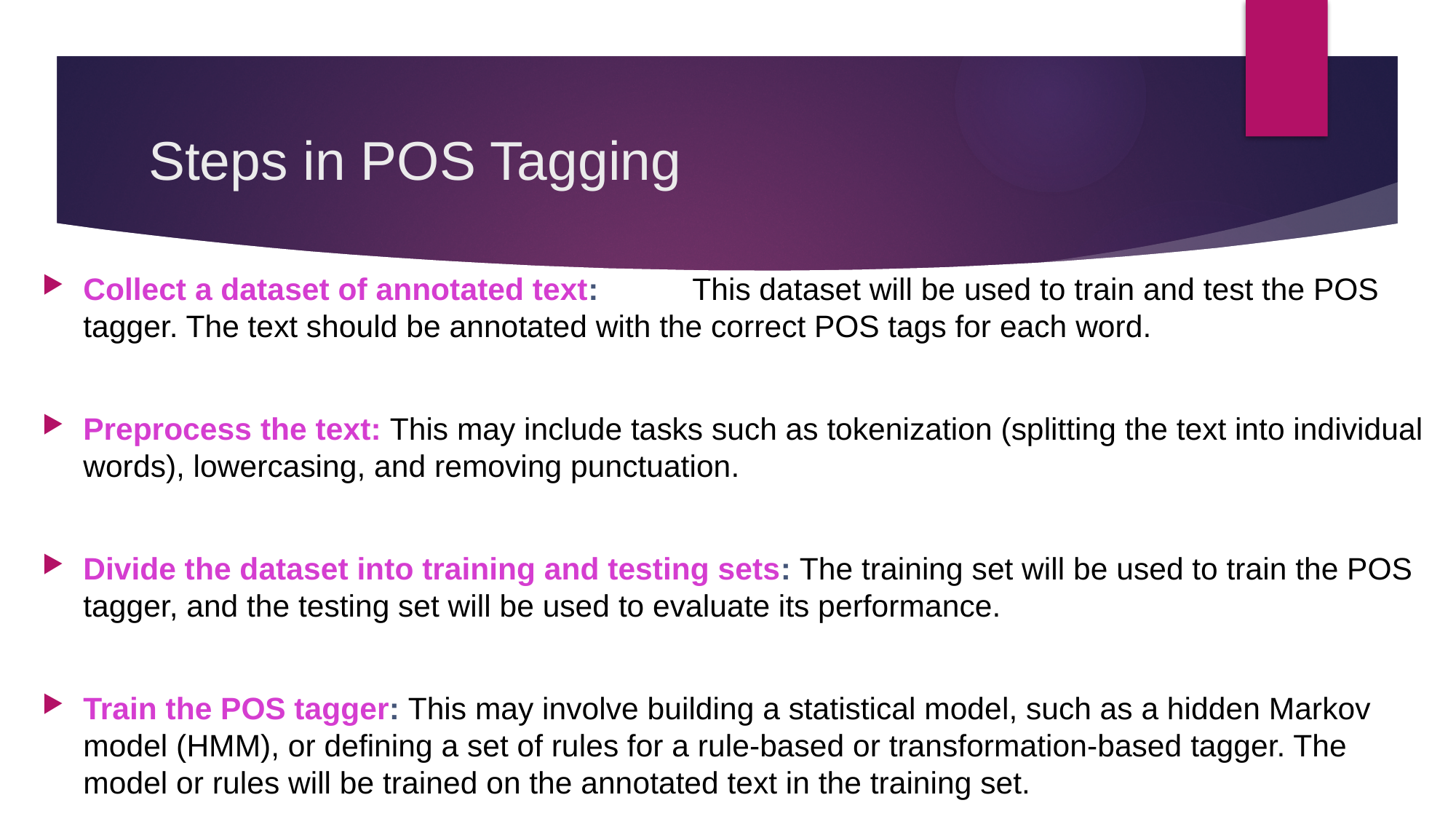

# Steps in POS Tagging
Collect a dataset of annotated text: 	This dataset will be used to train and test the POS tagger. The text should be annotated with the correct POS tags for each word.

Preprocess the text: This may include tasks such as tokenization (splitting the text into individual words), lowercasing, and removing punctuation.

Divide the dataset into training and testing sets: The training set will be used to train the POS tagger, and the testing set will be used to evaluate its performance.

Train the POS tagger: This may involve building a statistical model, such as a hidden Markov model (HMM), or defining a set of rules for a rule-based or transformation-based tagger. The model or rules will be trained on the annotated text in the training set.